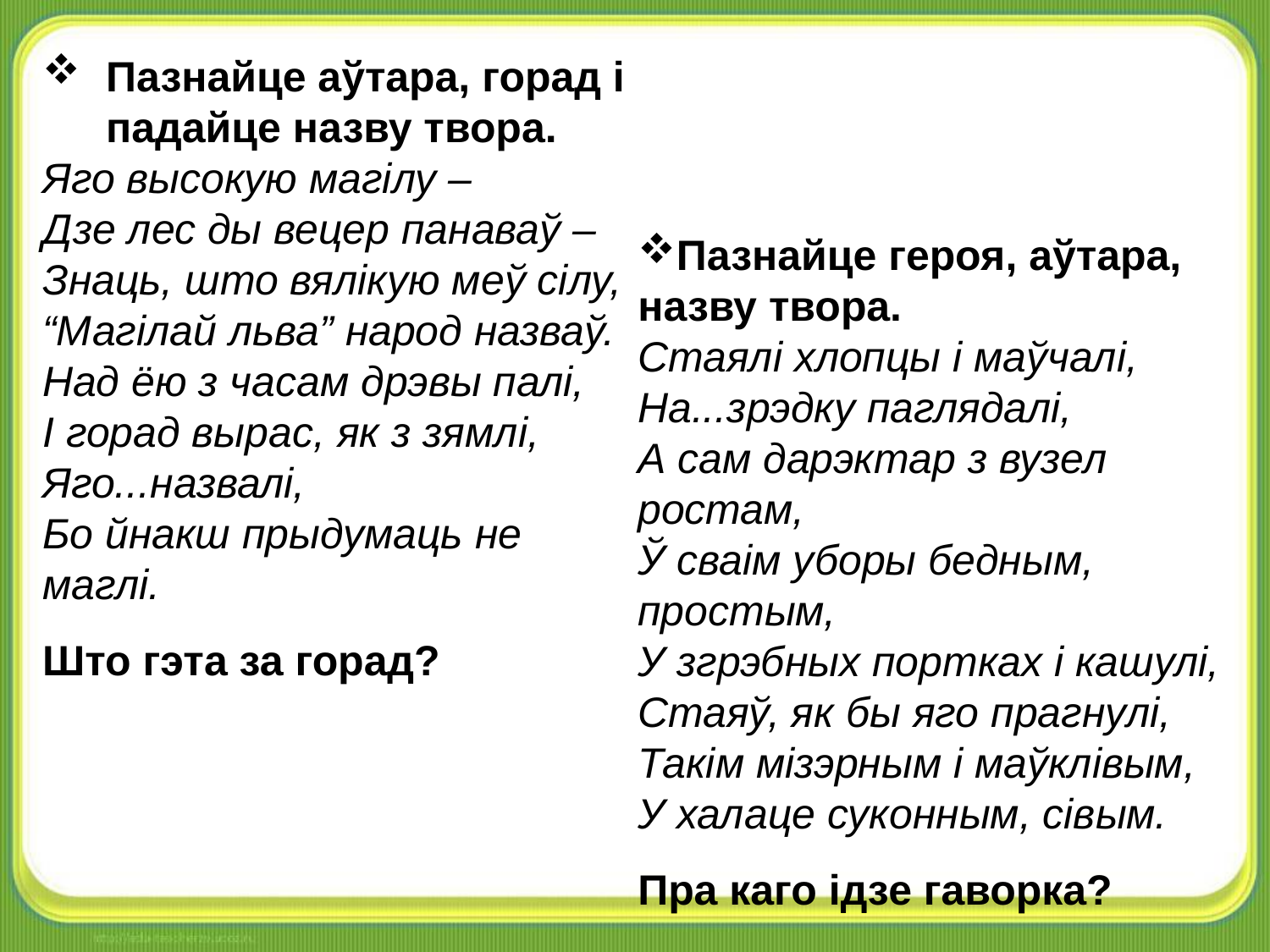

Пазнайце аўтара, горад і падайце назву твора.
Яго высокую магілу –
Дзе лес ды вецер панаваў –
Знаць, што вялікую меў сілу,
“Магілай льва” народ назваў.
Над ёю з часам дрэвы палі,
І горад вырас, як з зямлі,
Яго...назвалі,
Бо йнакш прыдумаць не
маглі.

Што гэта за горад?
Пазнайце героя, аўтара, назву твора.
Стаялі хлопцы і маўчалі,
На...зрэдку паглядалі,
А сам дарэктар з вузел ростам,
Ў сваім уборы бедным, простым,
У згрэбных портках і кашулі,
Стаяў, як бы яго прагнулі,
Такім мізэрным і маўклівым,
У халаце суконным, сівым.

Пра каго ідзе гаворка?